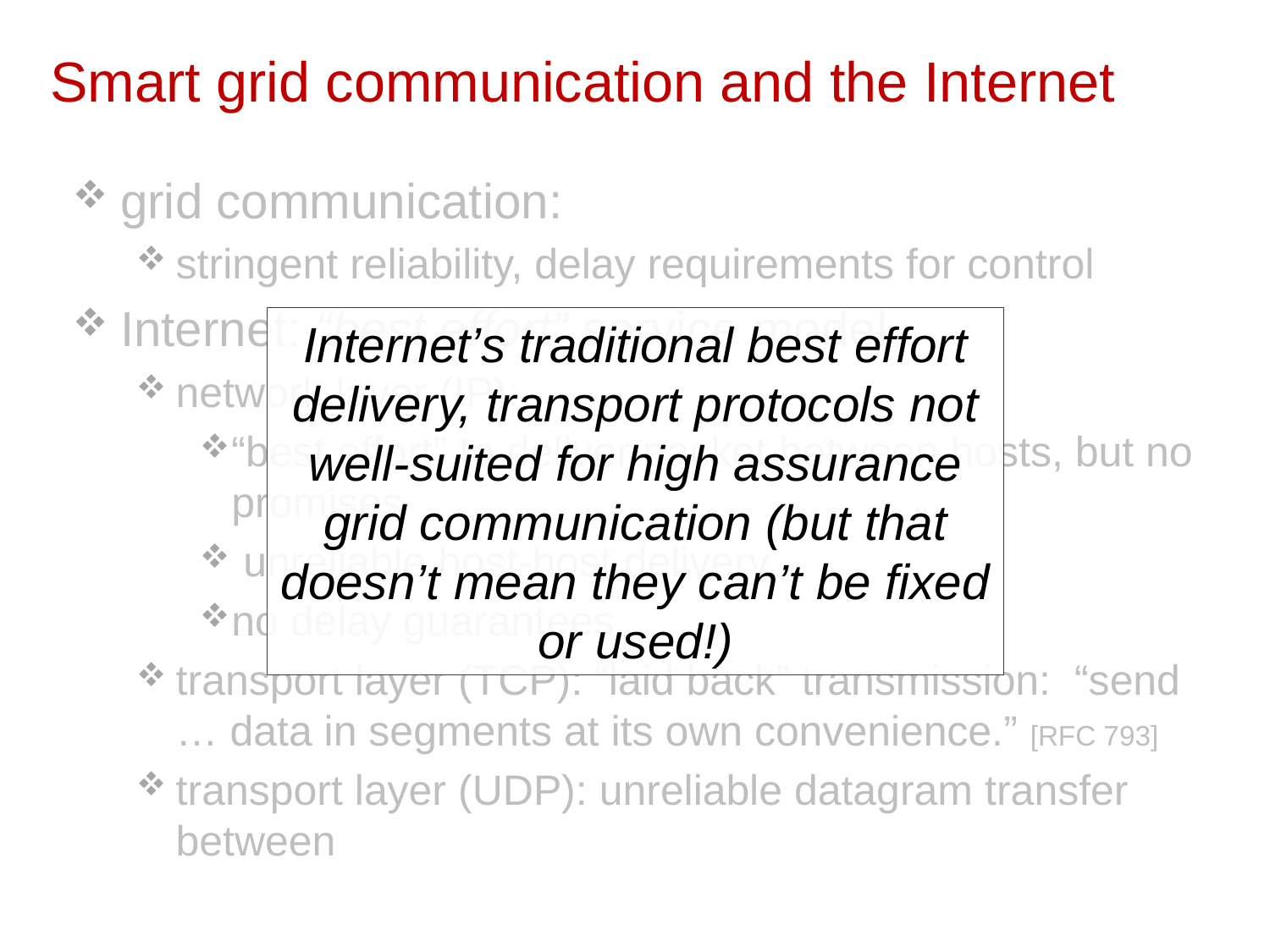

# Smart grid communication and the Internet
grid communication:
stringent reliability, delay requirements for control
Internet: “best effort” service model
network layer (IP):
“best effort” to deliver packet between hosts, but no promises
 unreliable host-host delivery
no delay guarantees
transport layer (TCP): “laid back” transmission:  “send … data in segments at its own convenience.” [RFC 793]
transport layer (UDP): unreliable datagram transfer between

Internet’s traditional best effort delivery, transport protocols not well-suited for high assurance grid communication (but that doesn’t mean they can’t be fixed or used!)